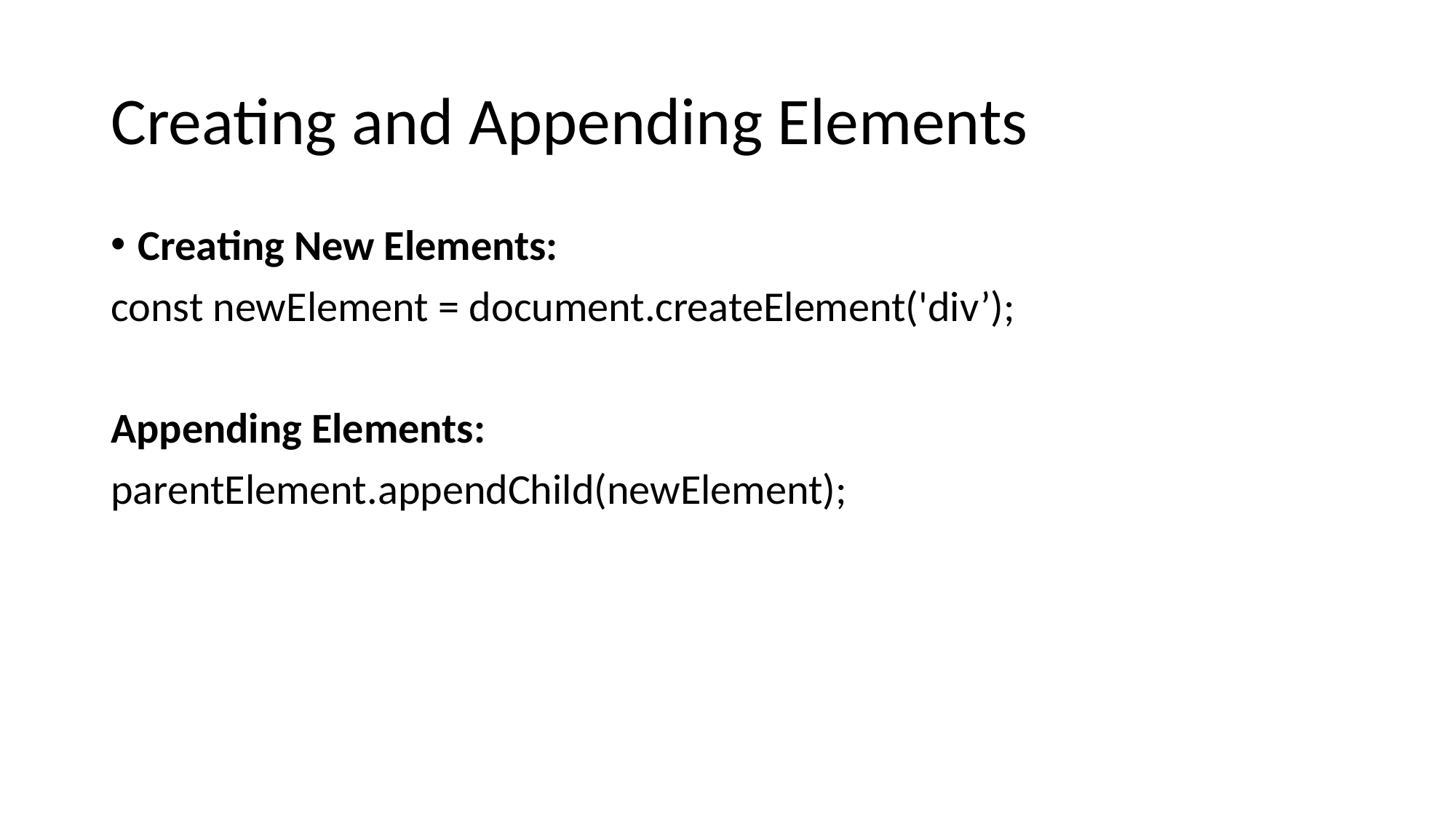

# Creating and Appending Elements
Creating New Elements:
const newElement = document.createElement('div’);

Appending Elements:
parentElement.appendChild(newElement);